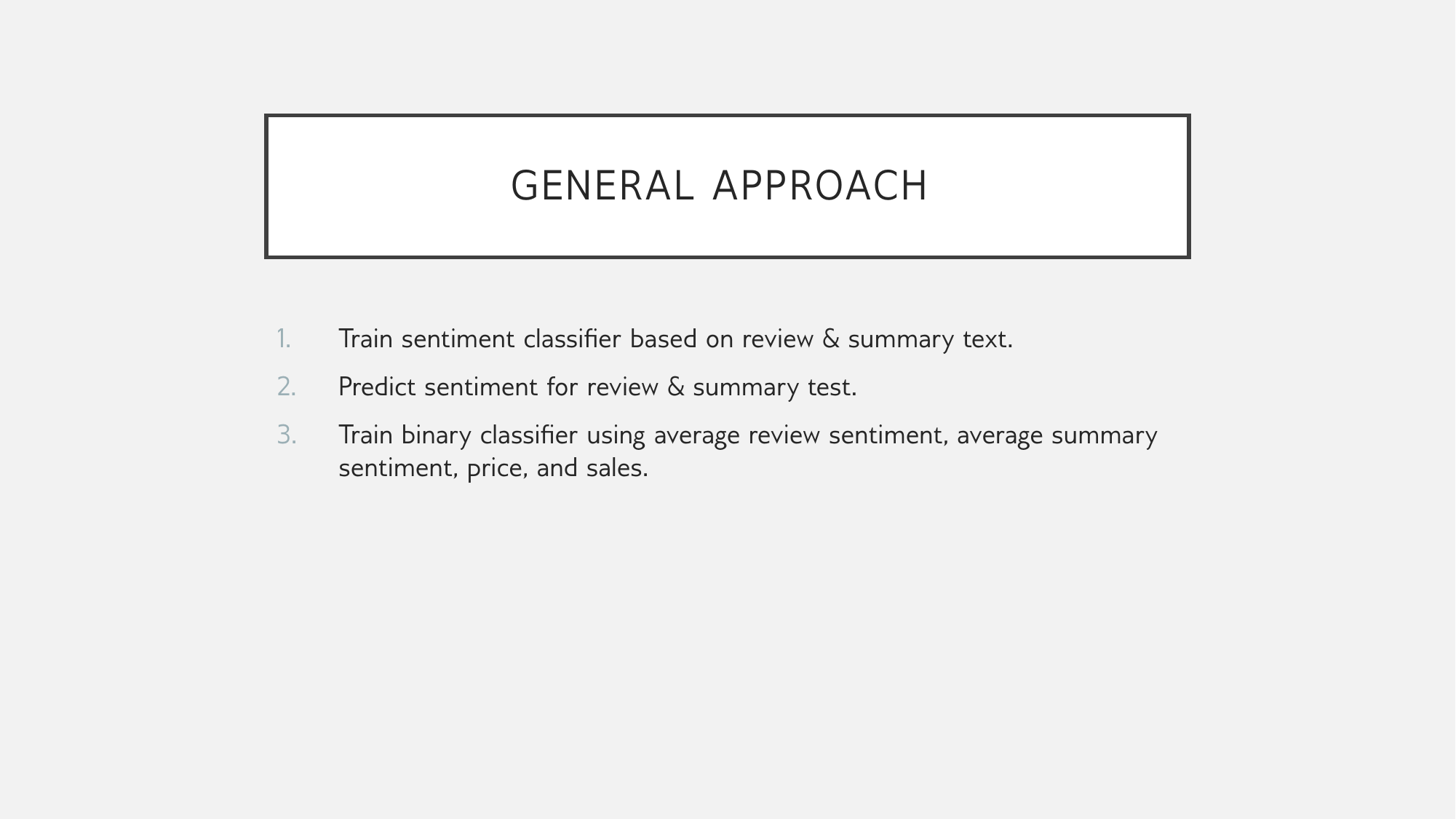

# General Approach
Train sentiment classifier based on review & summary text.
Predict sentiment for review & summary test.
Train binary classifier using average review sentiment, average summary sentiment, price, and sales.